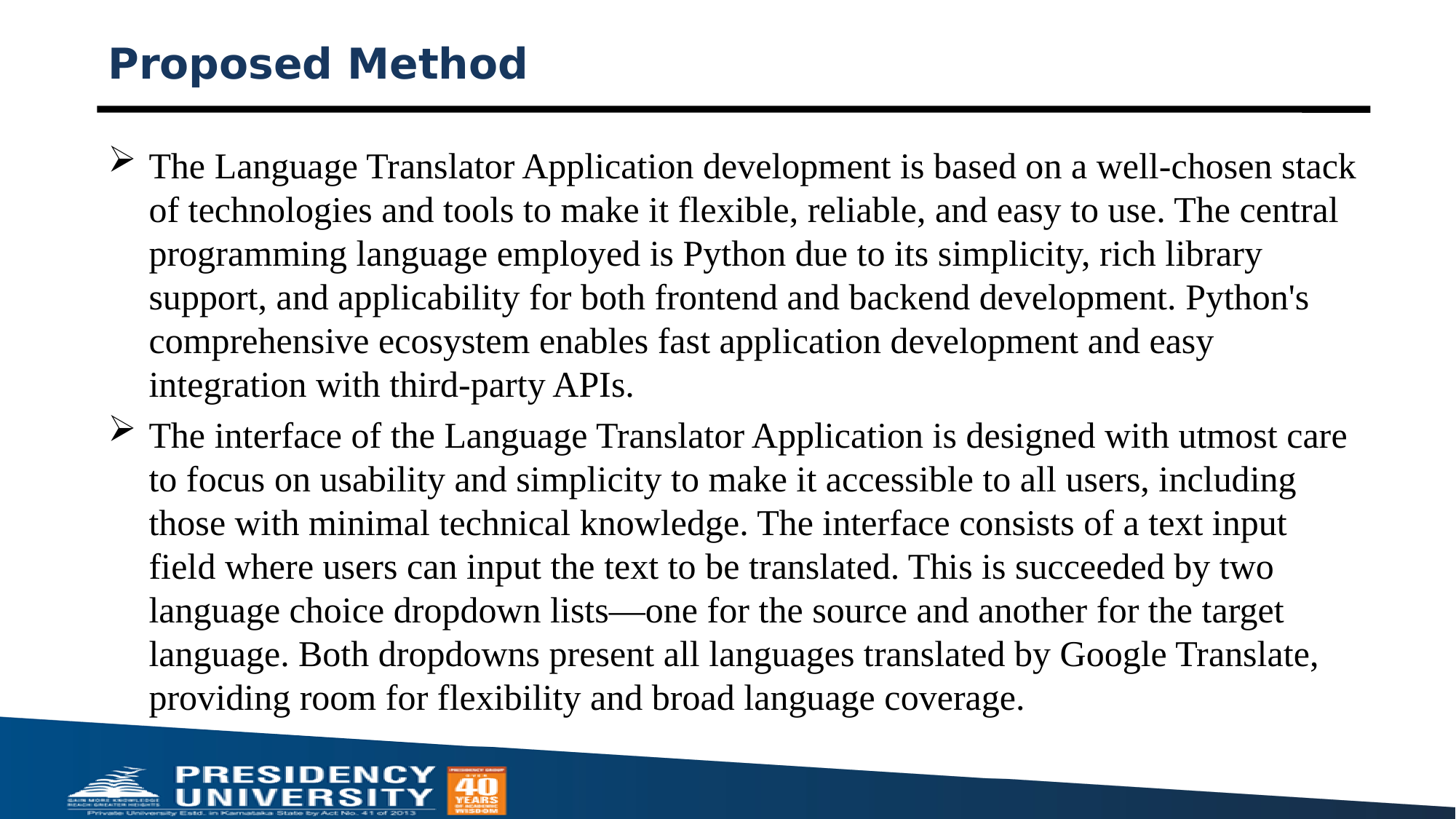

# Proposed Method
The Language Translator Application development is based on a well-chosen stack of technologies and tools to make it flexible, reliable, and easy to use. The central programming language employed is Python due to its simplicity, rich library support, and applicability for both frontend and backend development. Python's comprehensive ecosystem enables fast application development and easy integration with third-party APIs.
The interface of the Language Translator Application is designed with utmost care to focus on usability and simplicity to make it accessible to all users, including those with minimal technical knowledge. The interface consists of a text input field where users can input the text to be translated. This is succeeded by two language choice dropdown lists—one for the source and another for the target language. Both dropdowns present all languages translated by Google Translate, providing room for flexibility and broad language coverage.